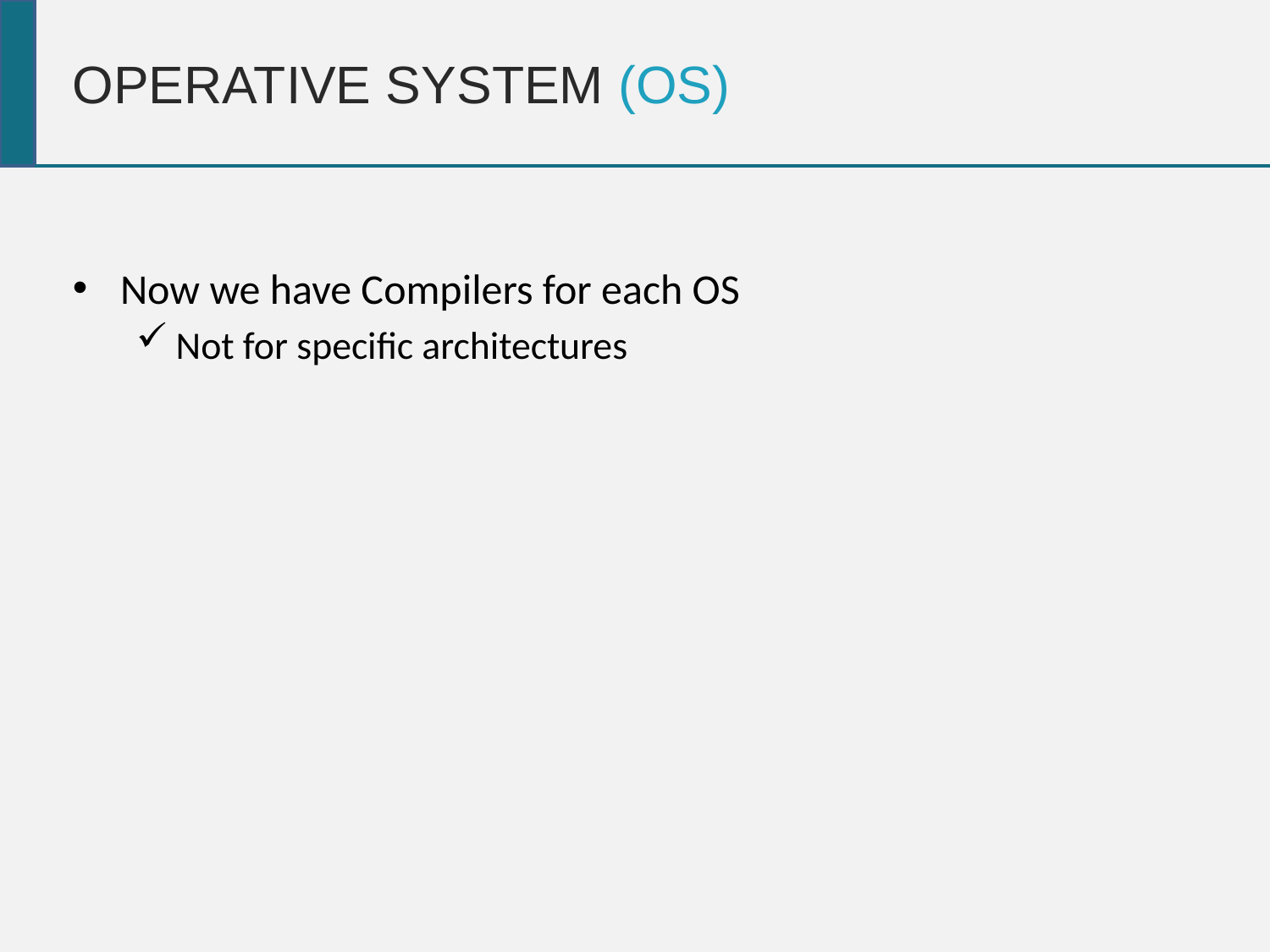

Operative system (oS)

Now we have Compilers for each OS
Not for specific architectures